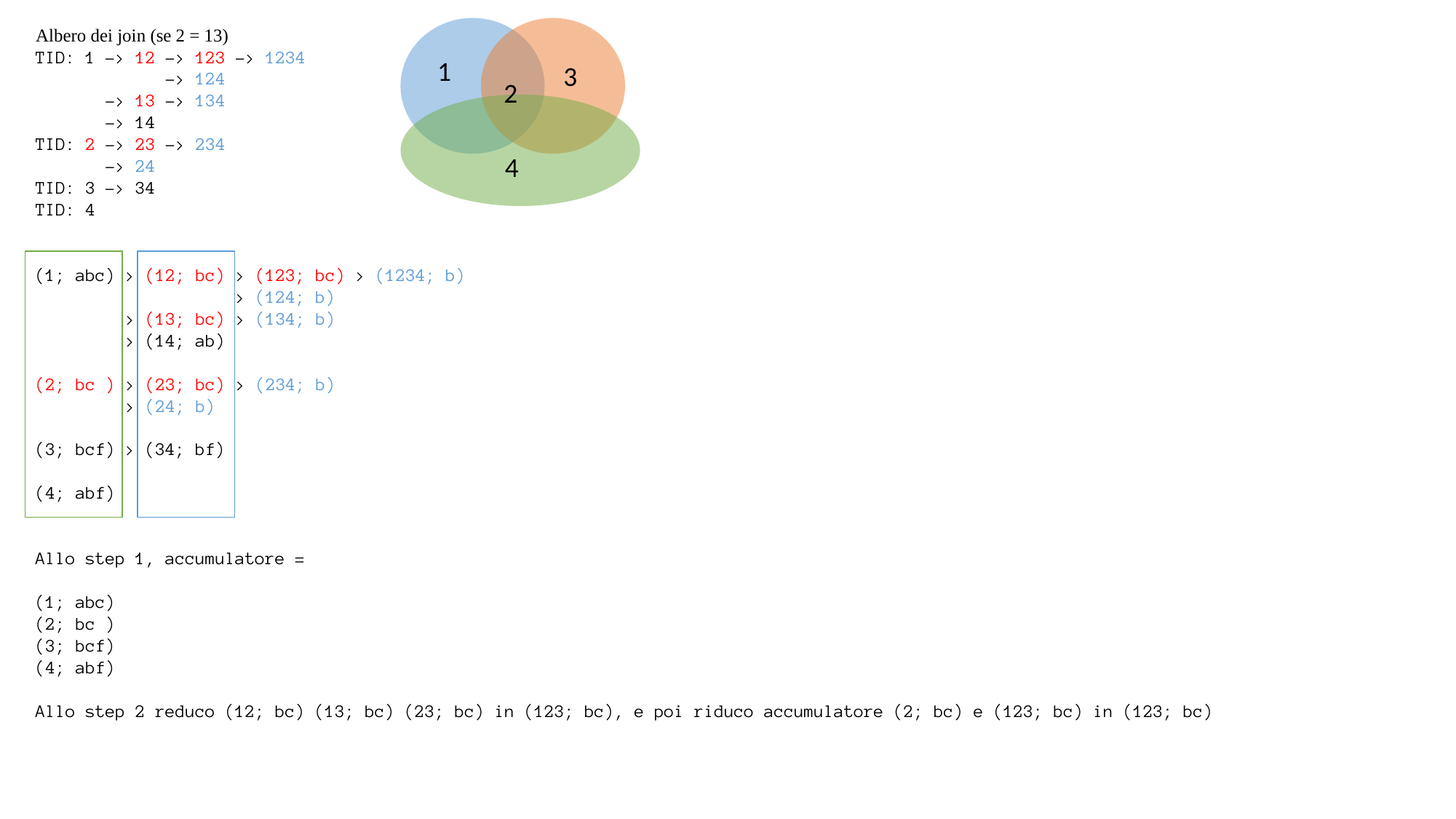

Albero dei join (se 2 = 13)
TID: 1 -> 12 -> 123 -> 1234
             -> 124
       -> 13 -> 134
       -> 14
TID: 2 -> 23 -> 234
       -> 24
TID: 3 -> 34
TID: 4

(1; abc) > (12; bc) > (123; bc) > (1234; b)
                    > (124; b)
         > (13; bc) > (134; b)
         > (14; ab)

(2; bc ) > (23; bc) > (234; b)
         > (24; b)

(3; bcf) > (34; bf)

(4; abf)

Allo step 1, accumulatore =

(1; abc)
(2; bc )
(3; bcf)
(4; abf)

Allo step 2 reduco (12; bc) (13; bc) (23; bc) in (123; bc), e poi riduco accumulatore (2; bc) e (123; bc) in (123; bc)

1
3
2

4